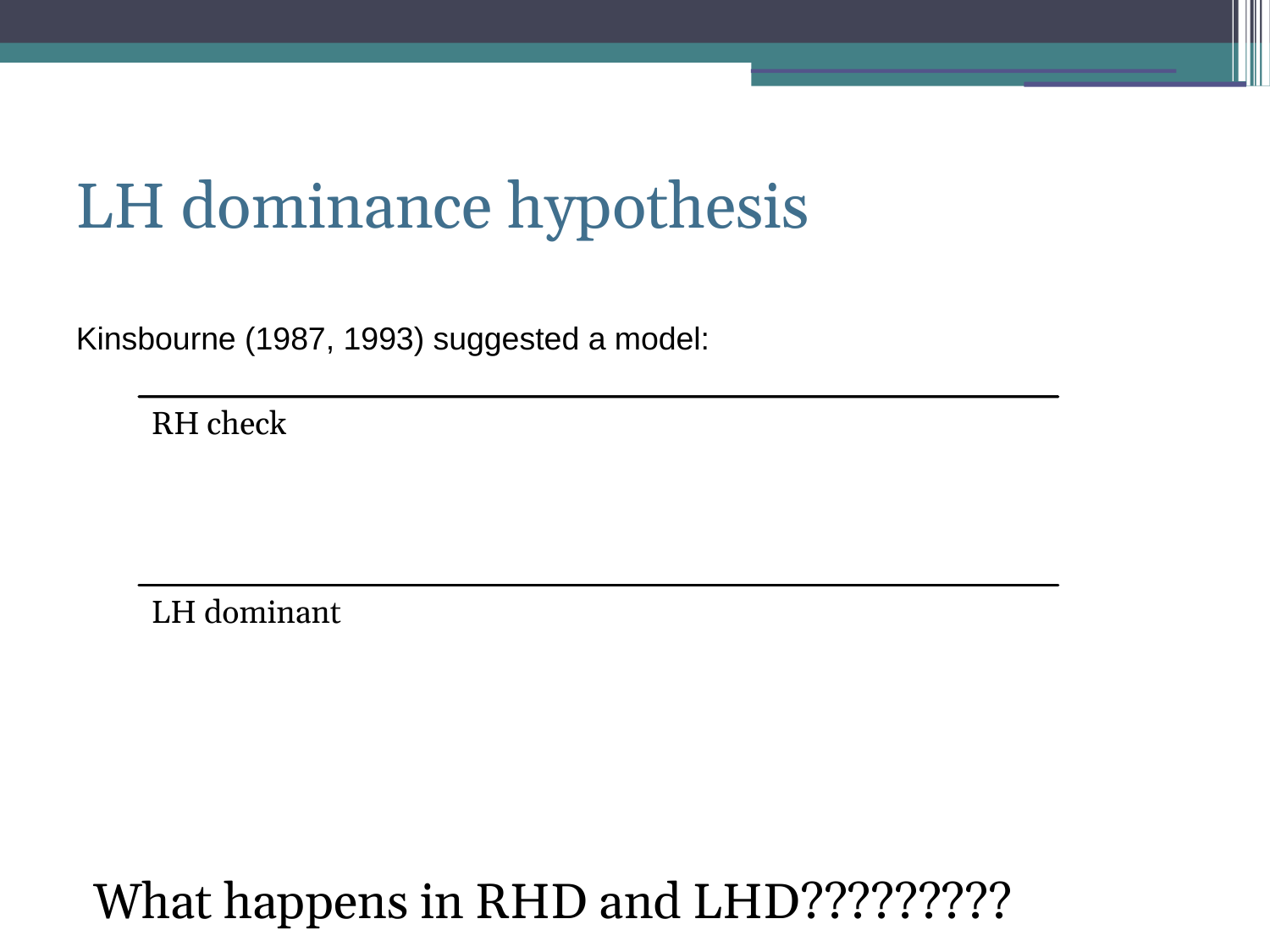

LH dominance hypothesis
Kinsbourne (1987, 1993) suggested a model:

RH check

LH dominant
What happens in RHD and LHD?????????